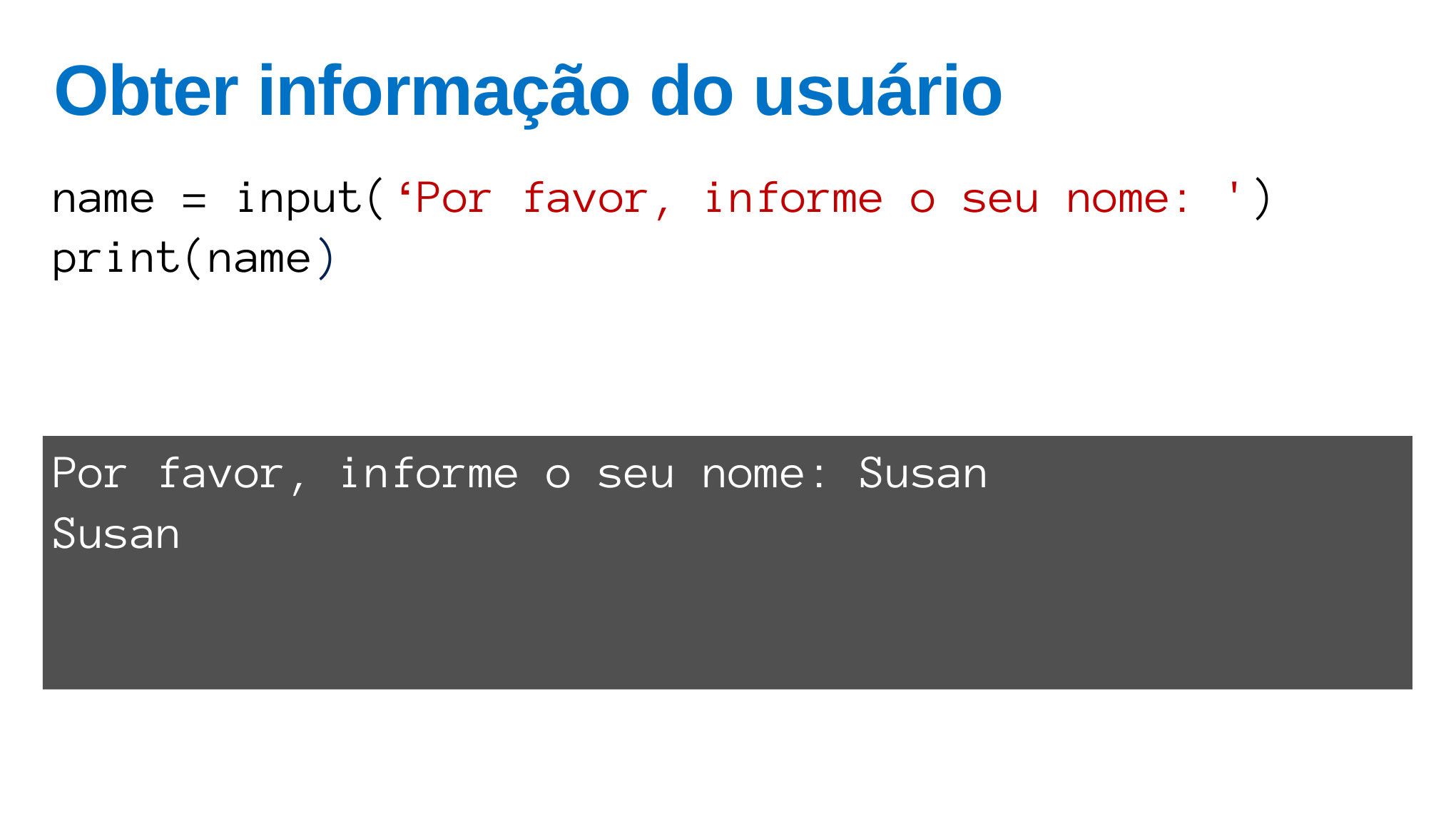

# Obter informação do usuário
name = input(‘Por favor, informe o seu nome: ')
print(name)
Por favor, informe o seu nome: Susan
Susan